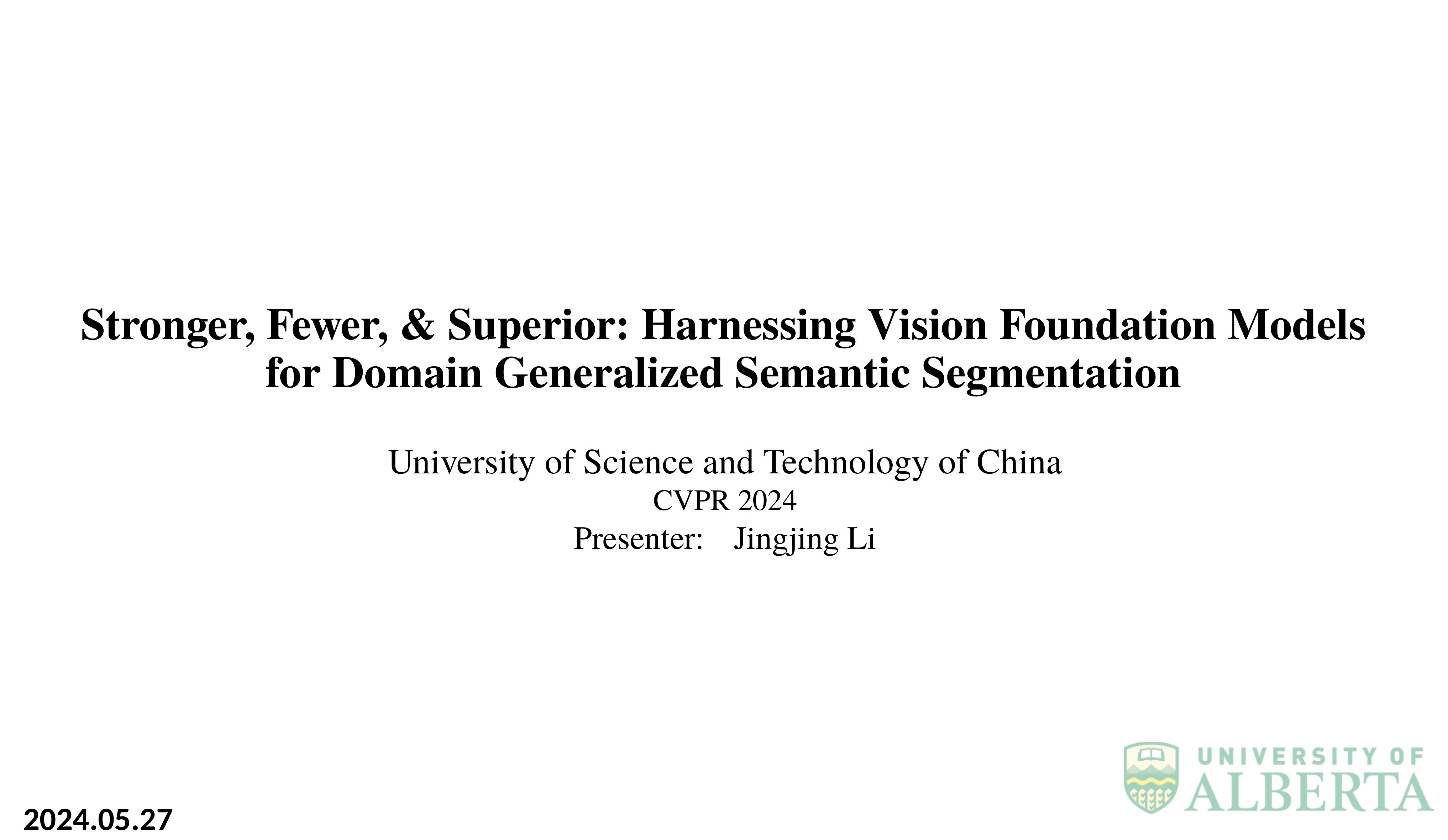

Stronger, Fewer, & Superior: Harnessing Vision Foundation Models
for Domain Generalized Semantic Segmentation
University of Science and Technology of China
CVPR 2024
Presenter: 	Jingjing Li
2024.05.27